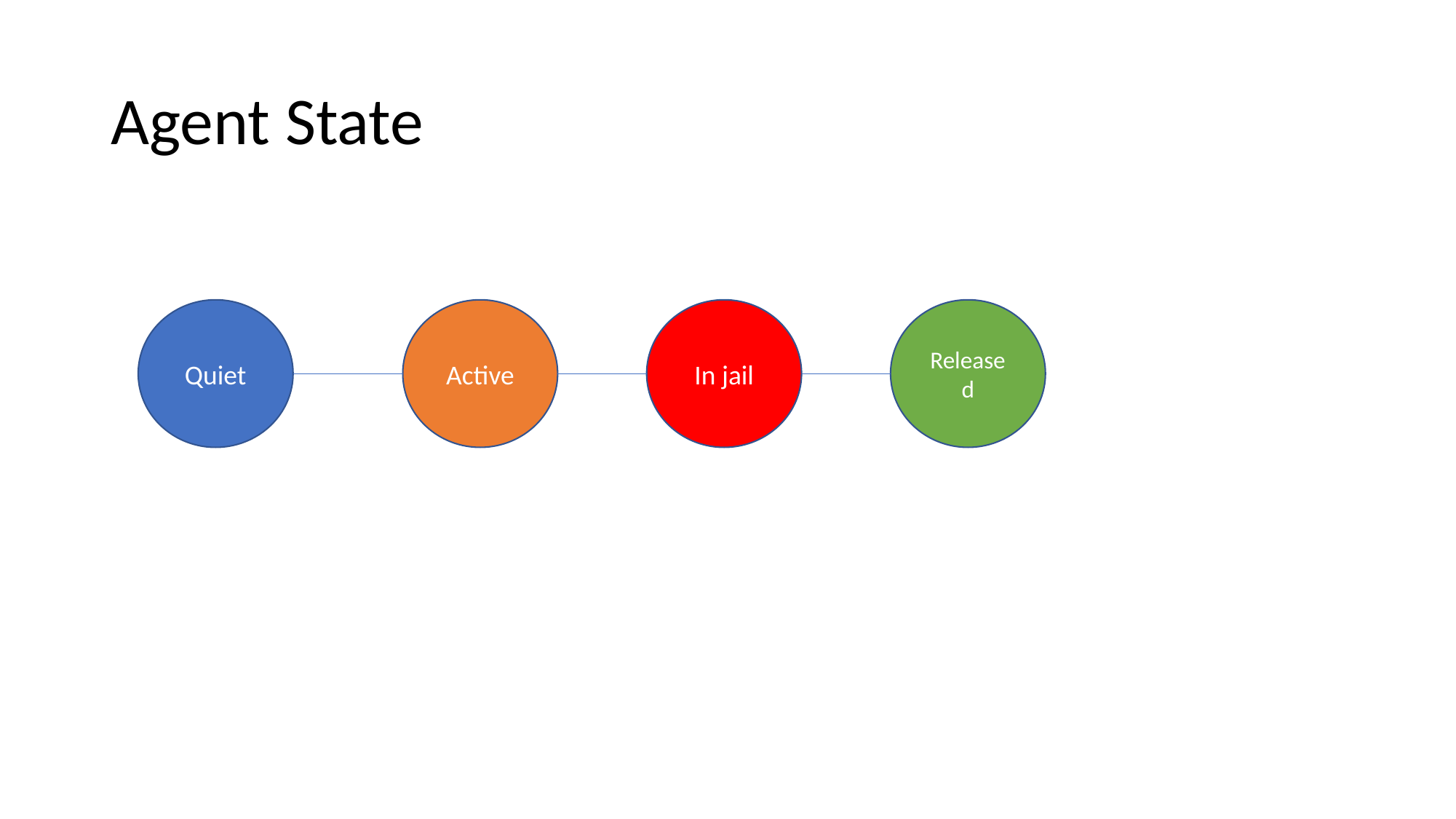

# Agent State

Quiet
Active
In jail
Released